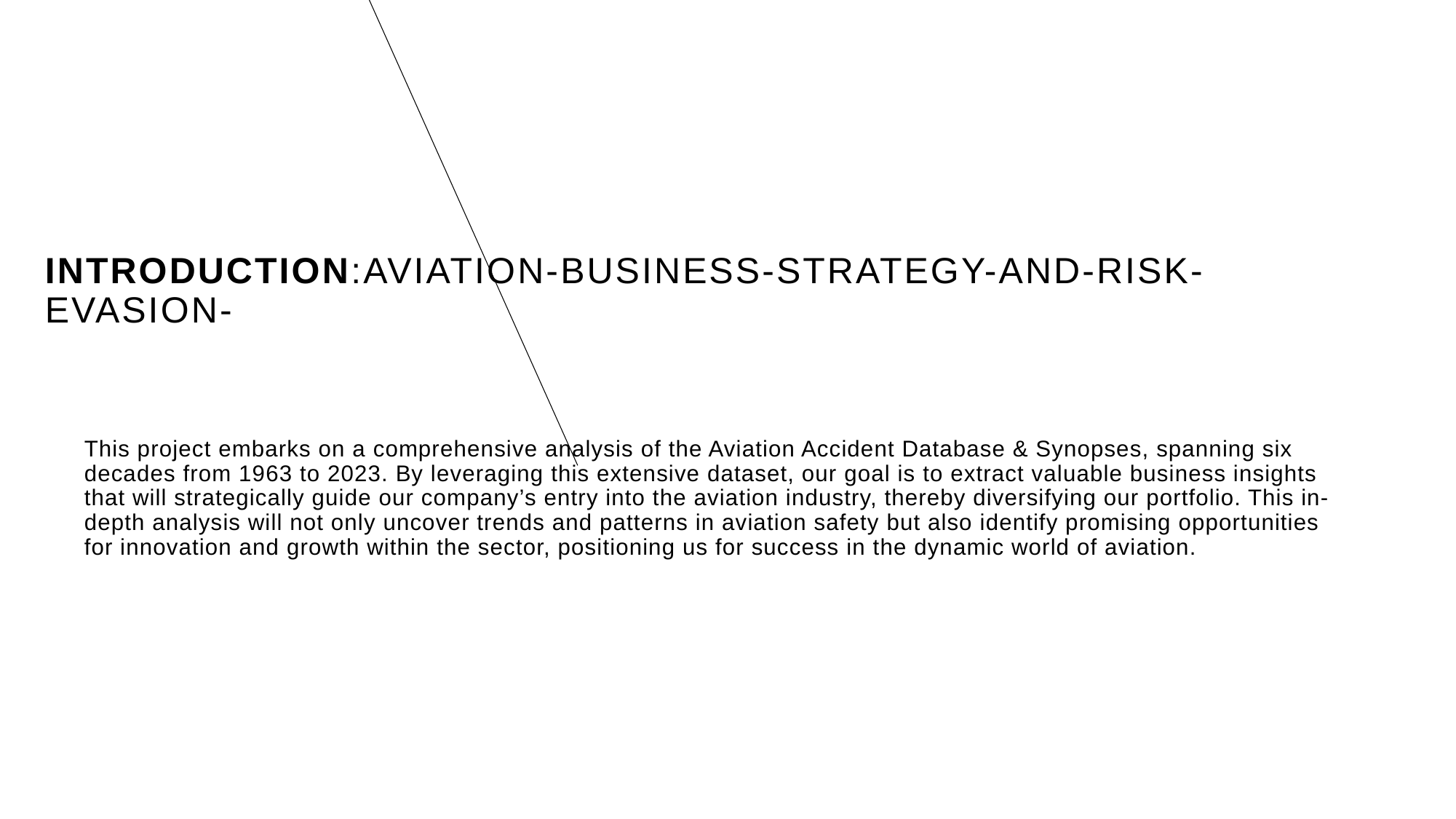

# INTRODUCTION:aviation-business-strategy-and-risk-evasion-
This project embarks on a comprehensive analysis of the Aviation Accident Database & Synopses, spanning six decades from 1963 to 2023. By leveraging this extensive dataset, our goal is to extract valuable business insights that will strategically guide our company’s entry into the aviation industry, thereby diversifying our portfolio. This in-depth analysis will not only uncover trends and patterns in aviation safety but also identify promising opportunities for innovation and growth within the sector, positioning us for success in the dynamic world of aviation.
2